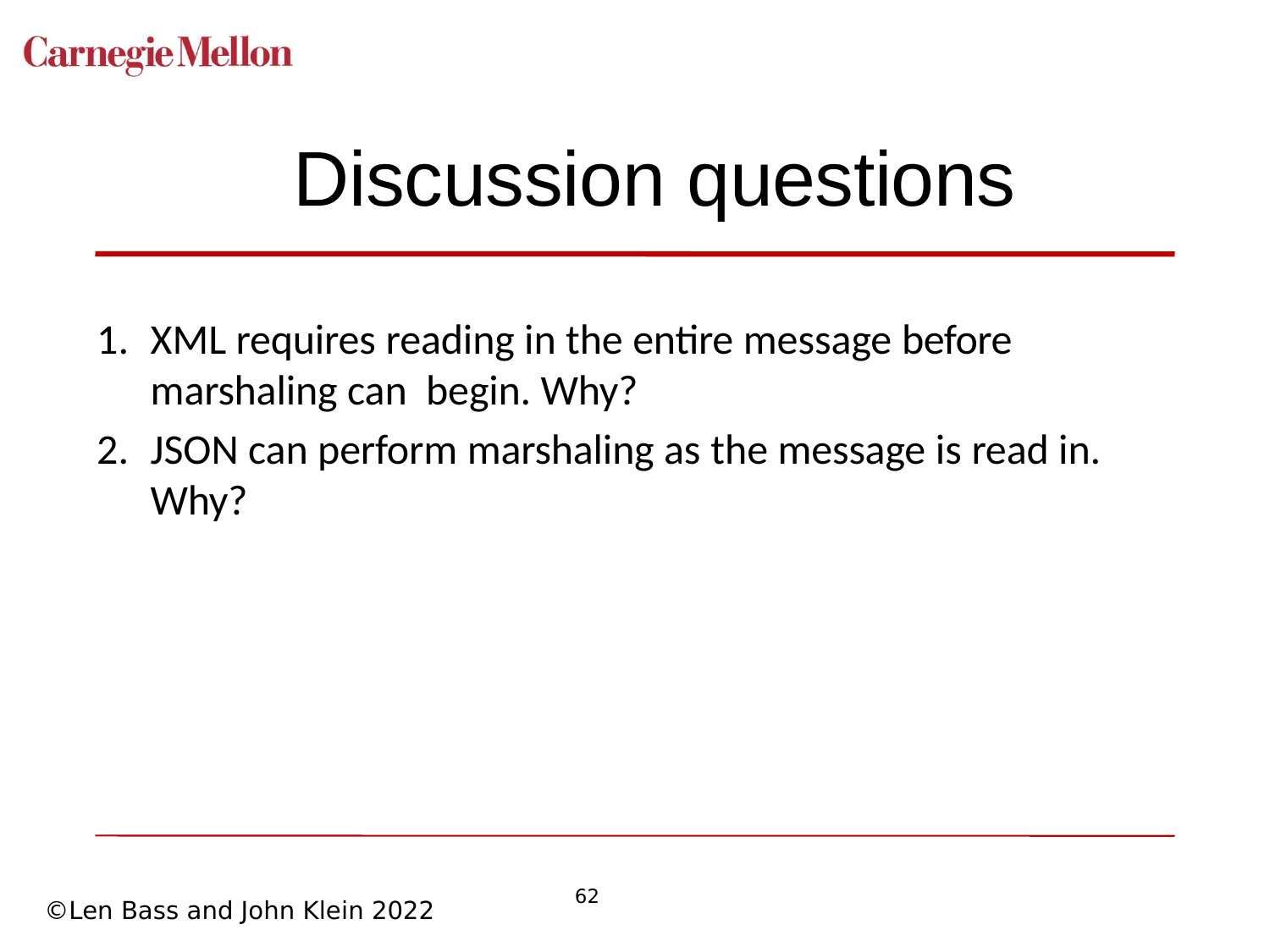

# Discussion questions
XML requires reading in the entire message before marshaling can  begin. Why?
JSON can perform marshaling as the message is read in. Why?
62